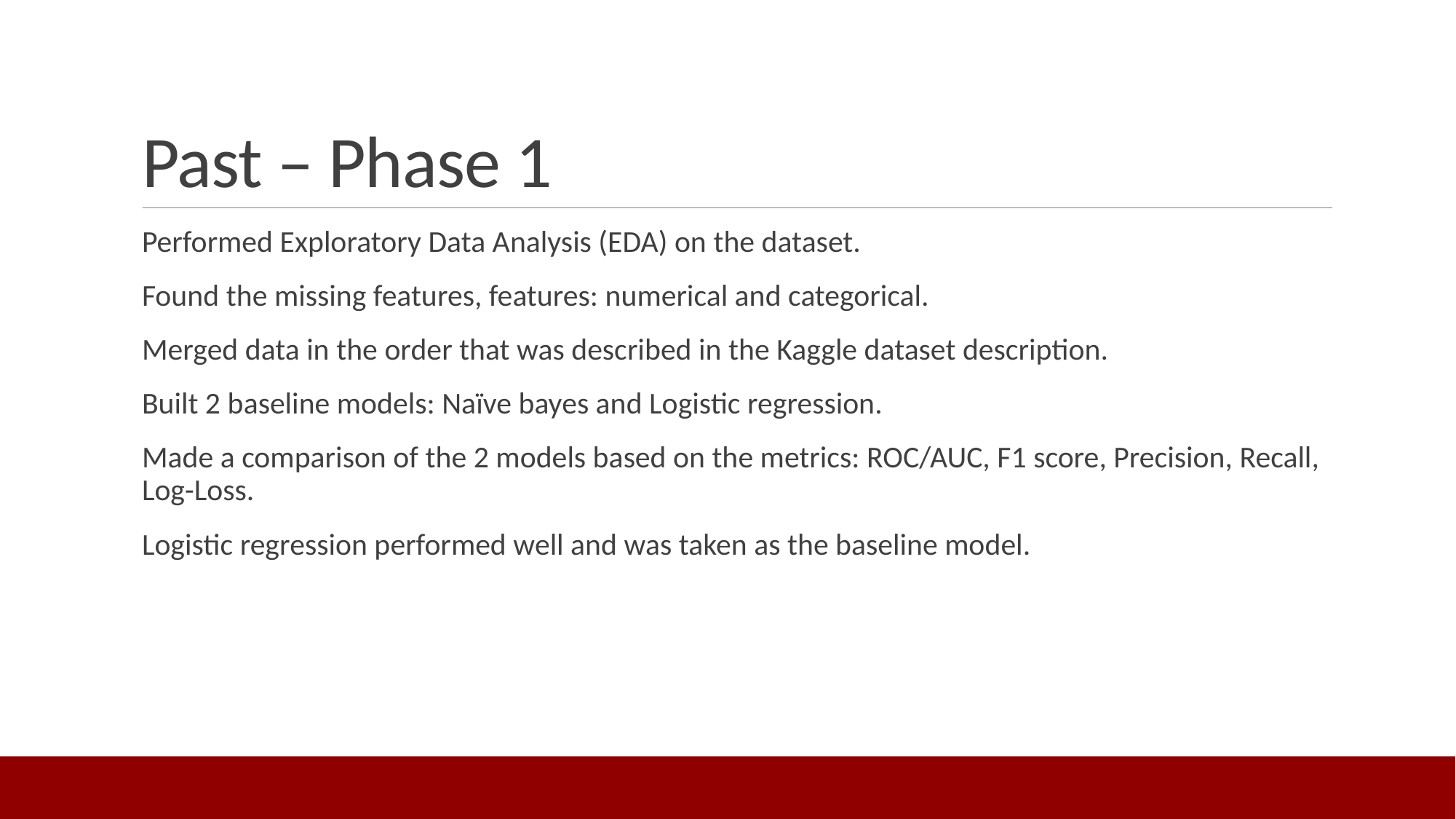

# Past – Phase 1
Performed Exploratory Data Analysis (EDA) on the dataset.
Found the missing features, features: numerical and categorical.
Merged data in the order that was described in the Kaggle dataset description.
Built 2 baseline models: Naïve bayes and Logistic regression.
Made a comparison of the 2 models based on the metrics: ROC/AUC, F1 score, Precision, Recall, Log-Loss.
Logistic regression performed well and was taken as the baseline model.